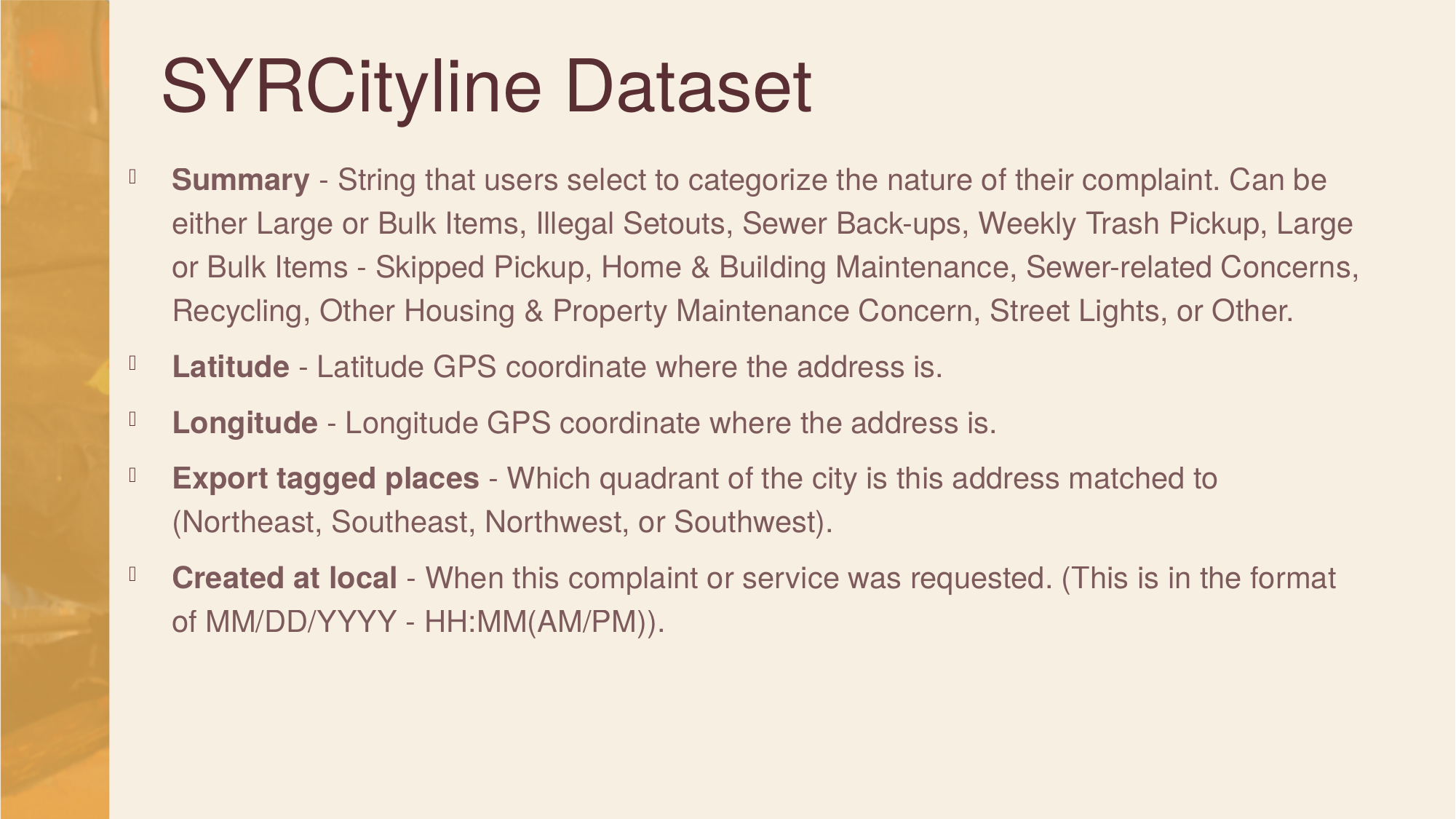

# SYRCityline Dataset
Summary - String that users select to categorize the nature of their complaint. Can be either Large or Bulk Items, Illegal Setouts, Sewer Back-ups, Weekly Trash Pickup, Large or Bulk Items - Skipped Pickup, Home & Building Maintenance, Sewer-related Concerns, Recycling, Other Housing & Property Maintenance Concern, Street Lights, or Other.
Latitude - Latitude GPS coordinate where the address is.
Longitude - Longitude GPS coordinate where the address is.
Export tagged places - Which quadrant of the city is this address matched to (Northeast, Southeast, Northwest, or Southwest).
Created at local - When this complaint or service was requested. (This is in the format of MM/DD/YYYY - HH:MM(AM/PM)).